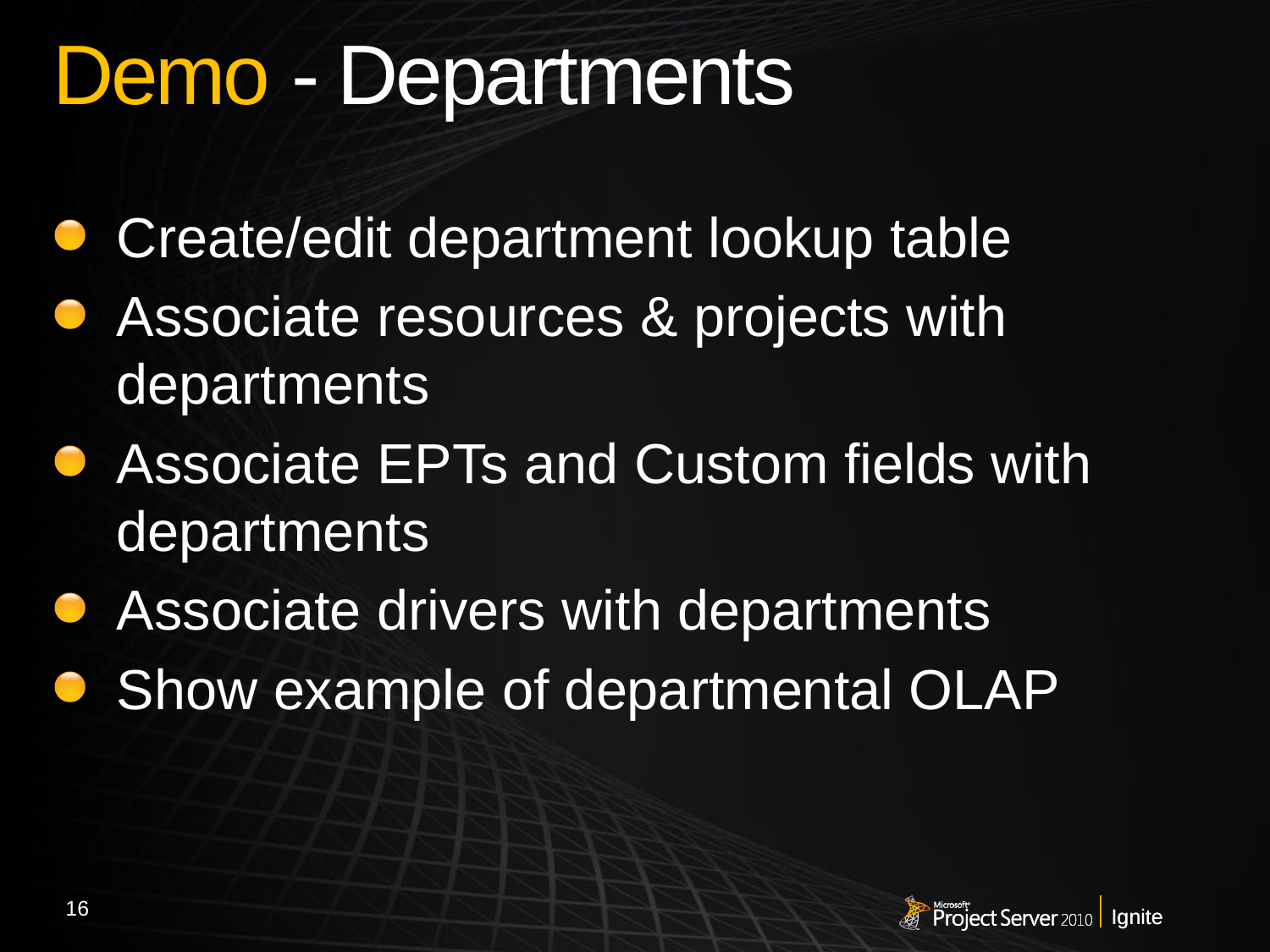

# Demo - Departments
Create/edit department lookup table
Associate resources & projects with departments
Associate EPTs and Custom fields with departments
Associate drivers with departments
Show example of departmental OLAP

16